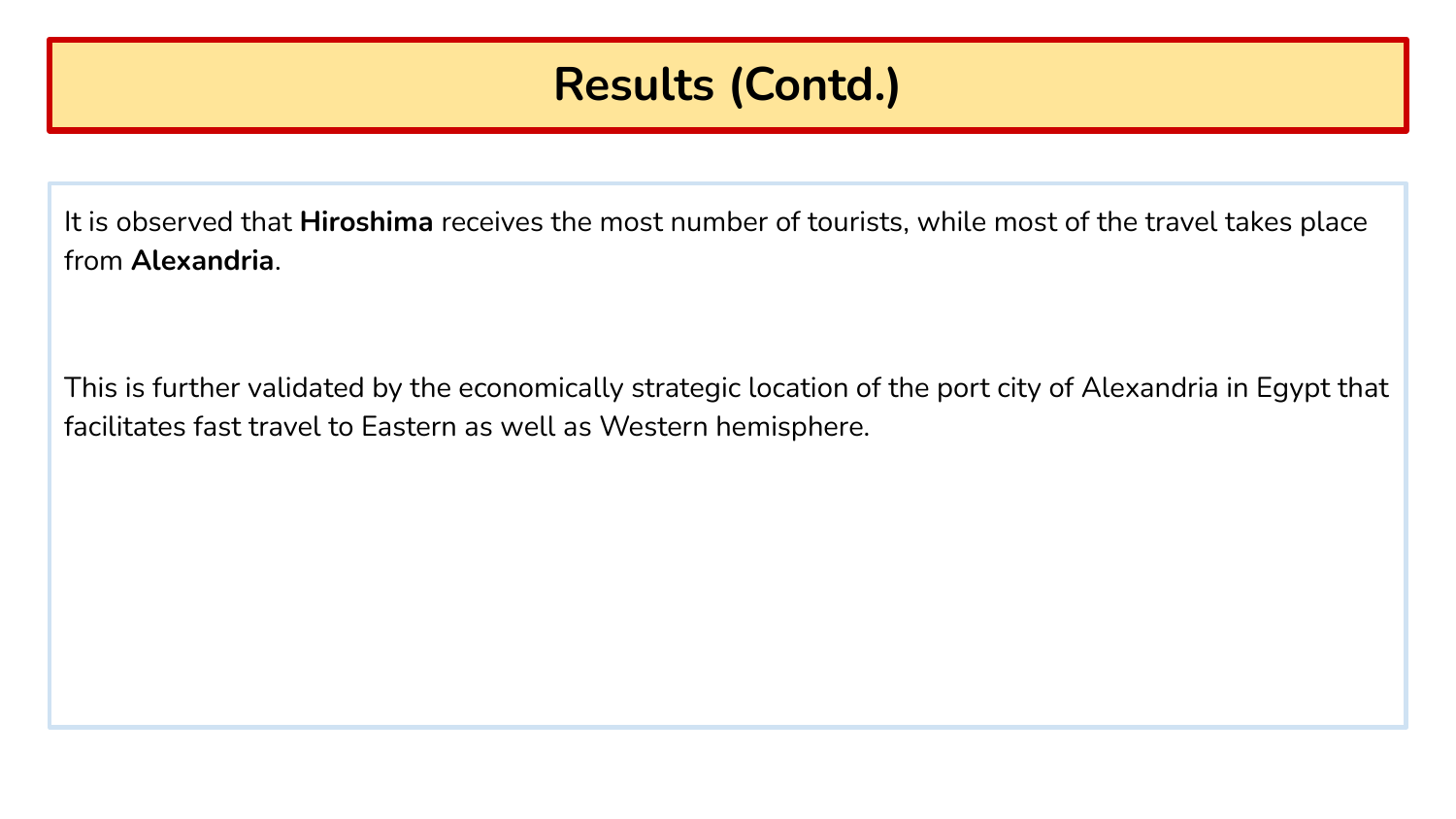

# Results (Contd.)

It is observed that Hiroshima receives the most number of tourists, while most of the travel takes place from Alexandria.

This is further validated by the economically strategic location of the port city of Alexandria in Egypt that facilitates fast travel to Eastern as well as Western hemisphere.